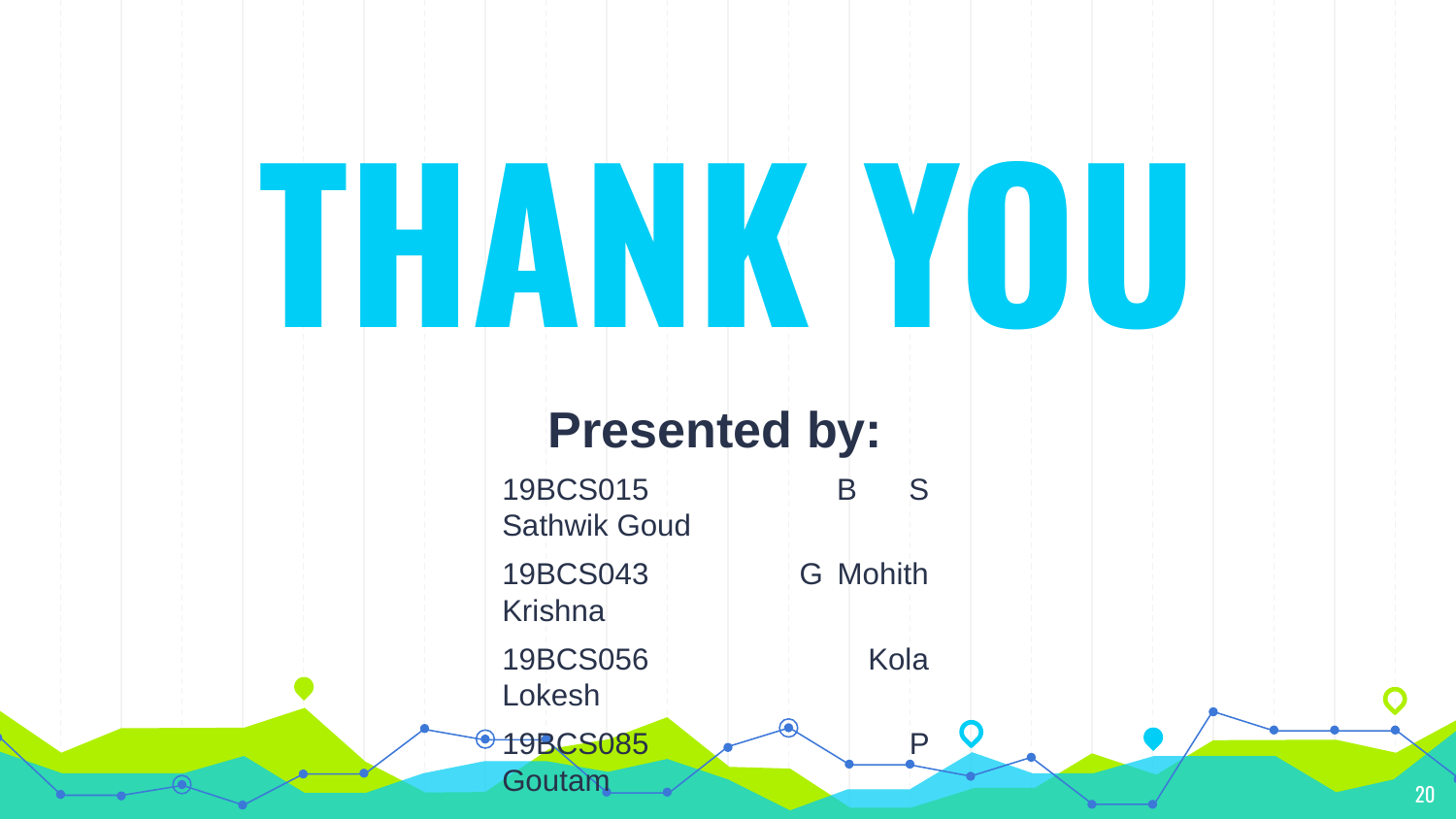

THANK YOU
Presented by:
19BCS015 	B S Sathwik Goud
19BCS043 	G Mohith Krishna
19BCS056 	Kola Lokesh
19BCS085 	P Goutam
20